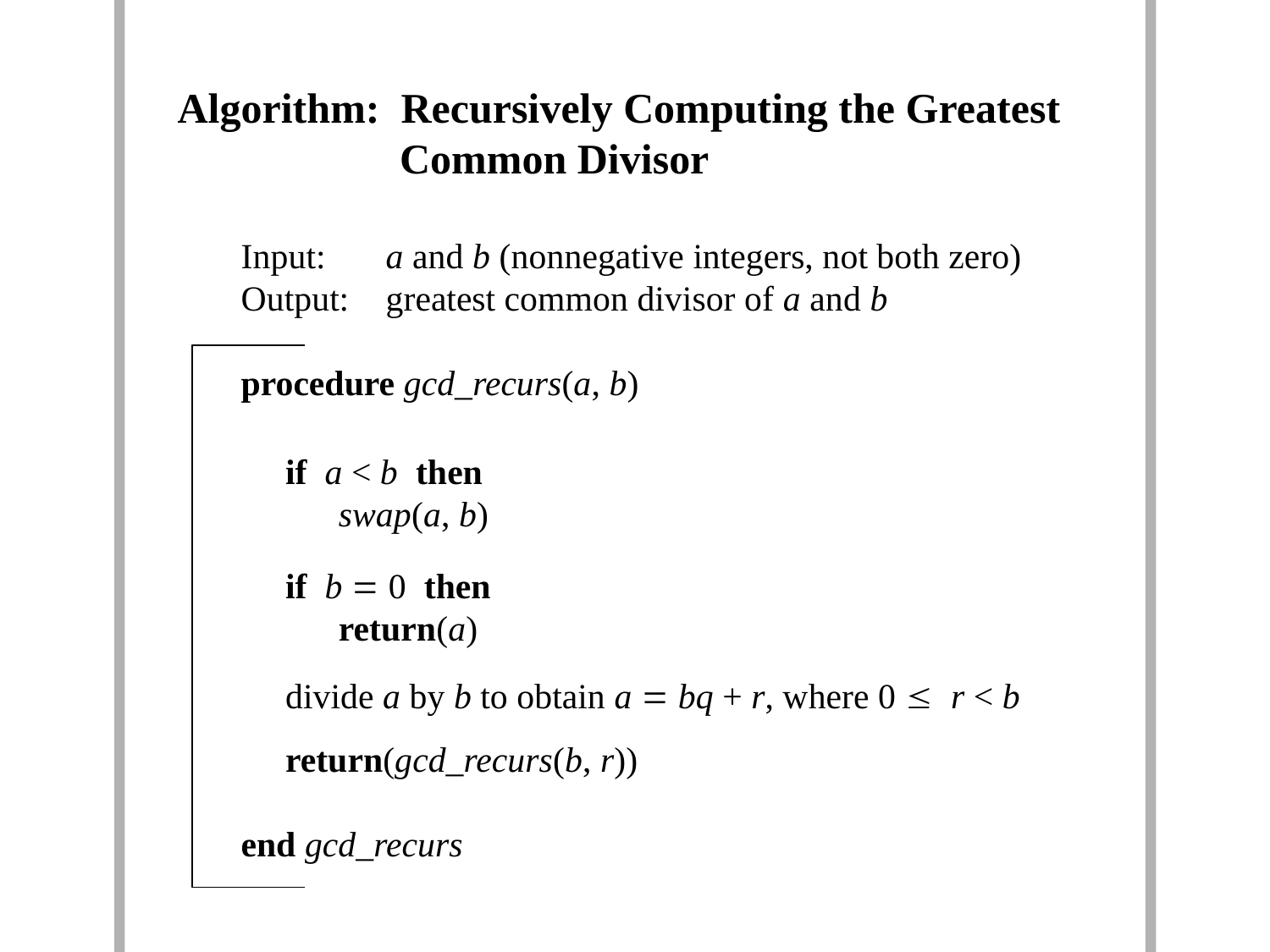

Algorithm:  Recursively Computing the Greatest 	         Common Divisor

Input:	  a and b (nonnegative integers, not both zero)
Output:	  greatest common divisor of a and b

procedure gcd_recurs(a, b)

     if  a < b  then
           swap(a, b)
     if  b = 0  then
           return(a)
     divide a by b to obtain a = bq + r, where 0 ≤  r < b
     return(gcd_recurs(b, r))

end gcd_recurs